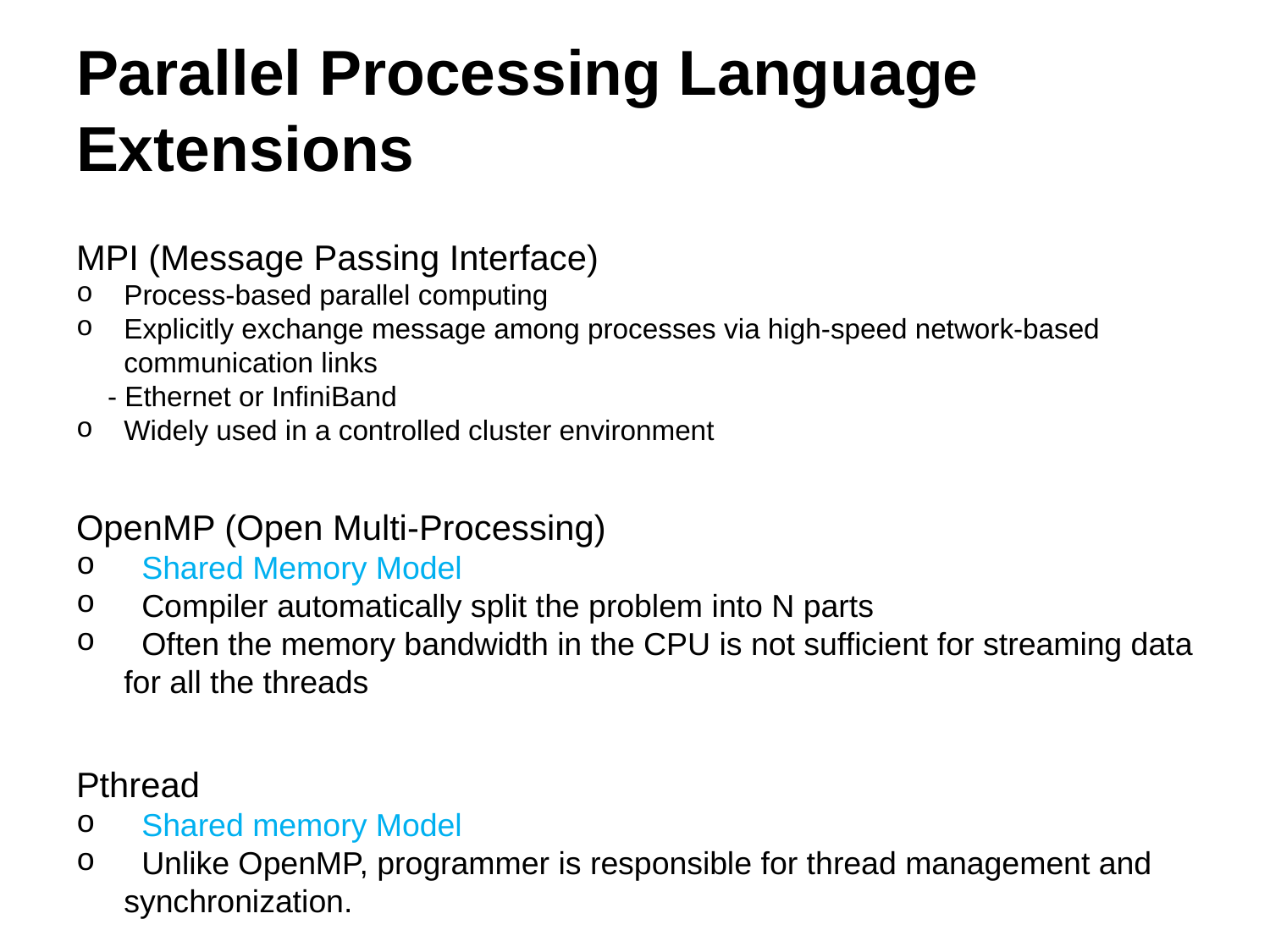

# Parallel Processing Language Extensions
MPI (Message Passing Interface)
Process-based parallel computing
Explicitly exchange message among processes via high-speed network-based communication links
    - Ethernet or InfiniBand
Widely used in a controlled cluster environment

OpenMP (Open Multi-Processing)
  Shared Memory Model
  Compiler automatically split the problem into N parts
  Often the memory bandwidth in the CPU is not sufficient for streaming data for all the threads

Pthread
  Shared memory Model
  Unlike OpenMP, programmer is responsible for thread management and synchronization.